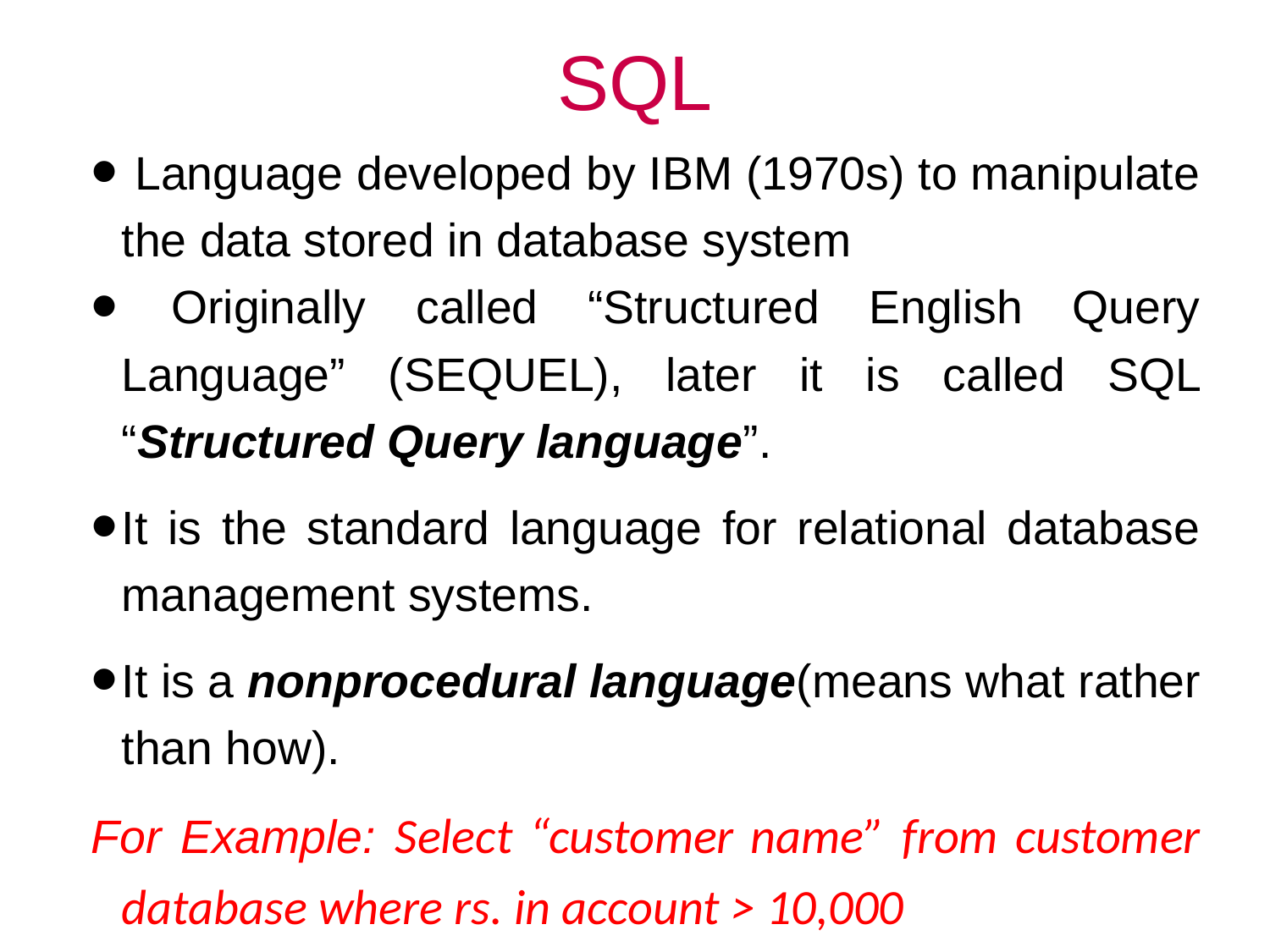

# SQL
 Language developed by IBM (1970s) to manipulate the data stored in database system
 Originally called “Structured English Query Language” (SEQUEL), later it is called SQL “Structured Query language”.
It is the standard language for relational database management systems.
It is a nonprocedural language(means what rather than how).
For Example: Select “customer name” from customer database where rs. in account > 10,000